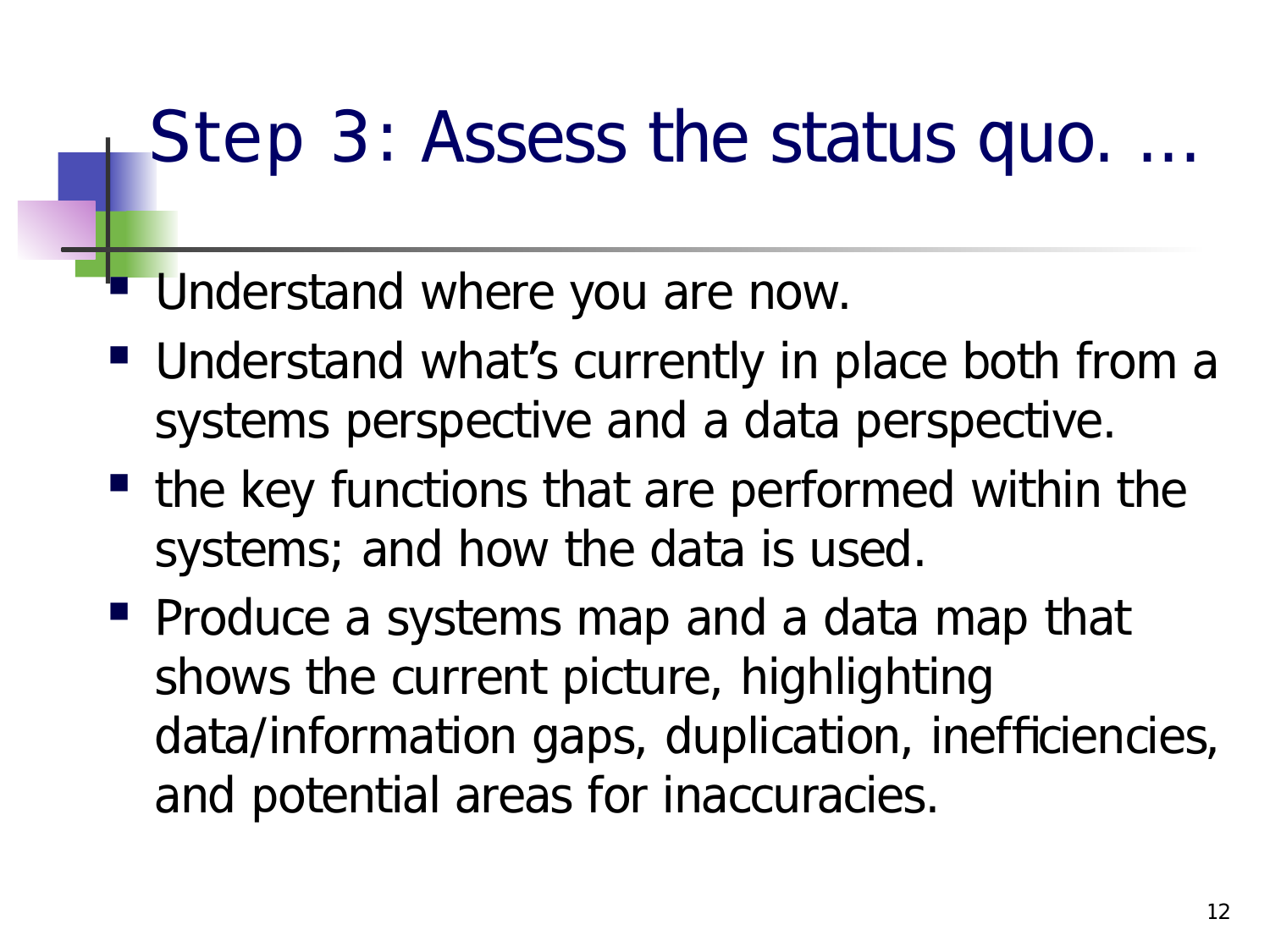

# Step 3: Assess the status quo. ...
Understand where you are now.
Understand what’s currently in place both from a systems perspective and a data perspective.
the key functions that are performed within the systems; and how the data is used.
Produce a systems map and a data map that shows the current picture, highlighting data/information gaps, duplication, inefficiencies, and potential areas for inaccuracies.
12